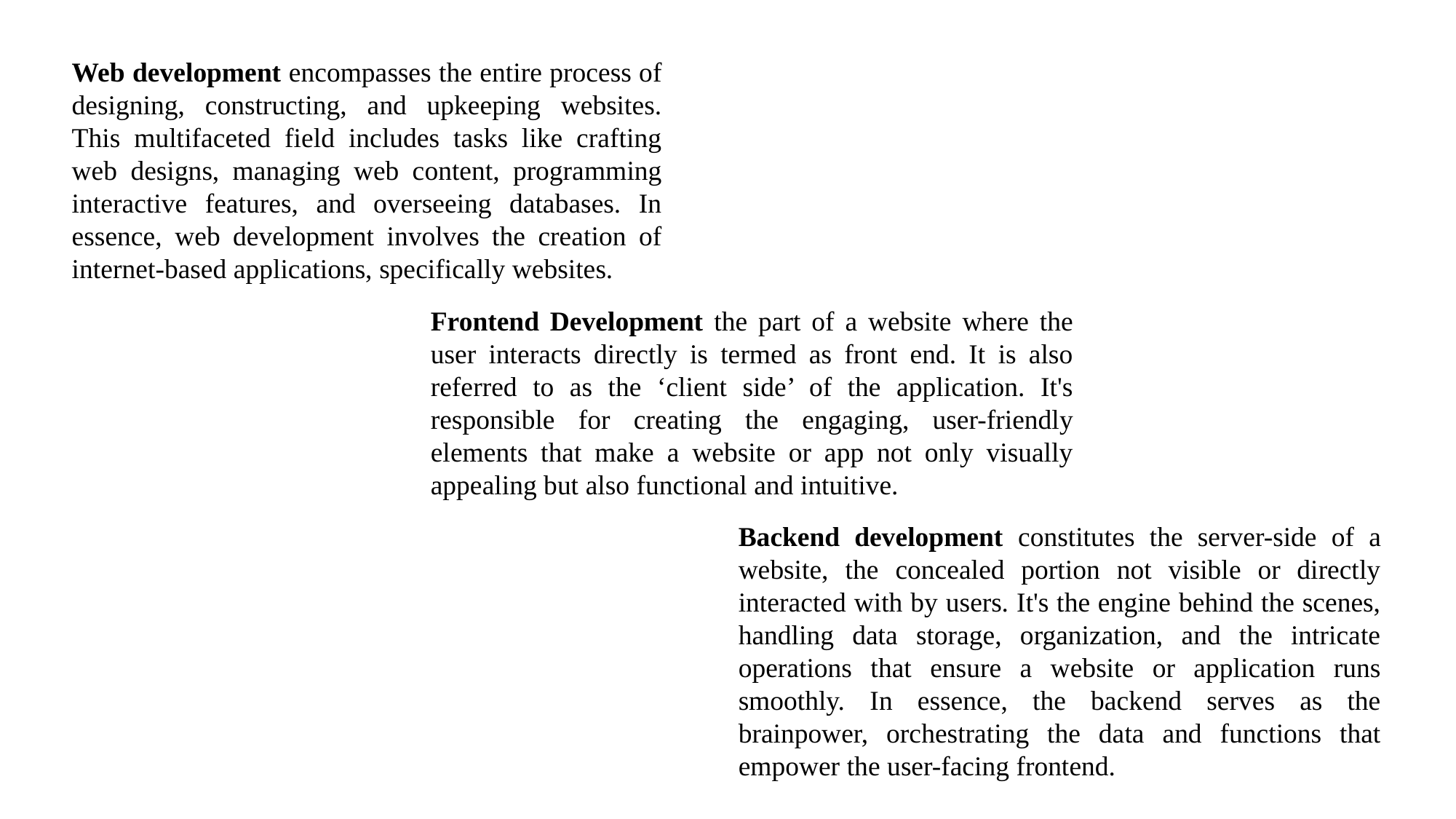

Web development encompasses the entire process of designing, constructing, and upkeeping websites. This multifaceted field includes tasks like crafting web designs, managing web content, programming interactive features, and overseeing databases. In essence, web development involves the creation of internet-based applications, specifically websites.
Frontend Development the part of a website where the user interacts directly is termed as front end. It is also referred to as the ‘client side’ of the application. It's responsible for creating the engaging, user-friendly elements that make a website or app not only visually appealing but also functional and intuitive.

Backend development constitutes the server-side of a website, the concealed portion not visible or directly interacted with by users. It's the engine behind the scenes, handling data storage, organization, and the intricate operations that ensure a website or application runs smoothly. In essence, the backend serves as the brainpower, orchestrating the data and functions that empower the user-facing frontend.